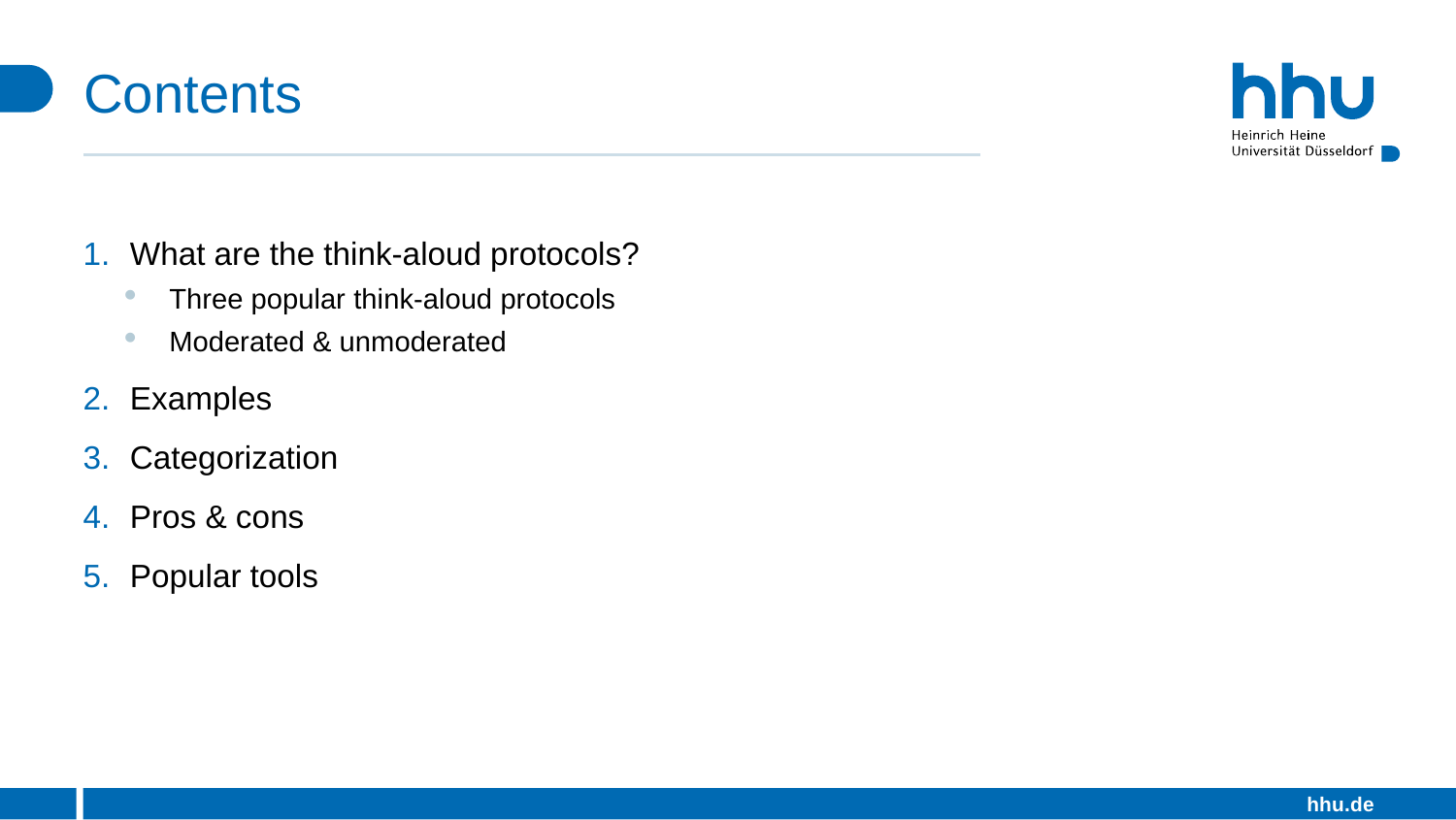

# Contents
What are the think-aloud protocols?
Three popular think-aloud protocols
Moderated & unmoderated
Examples
Categorization
Pros & cons
Popular tools

14